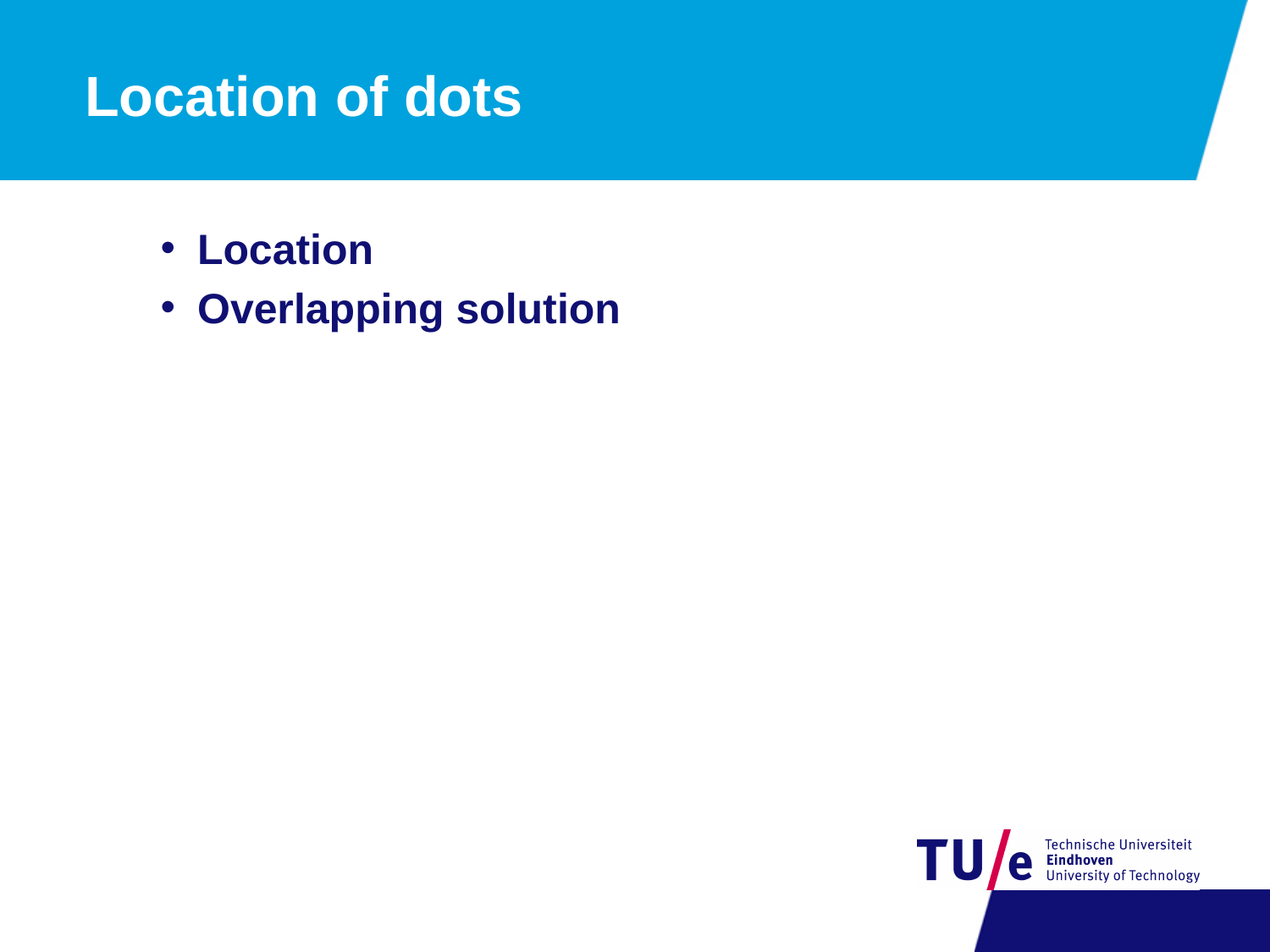

# Location of dots
Location
Overlapping solution